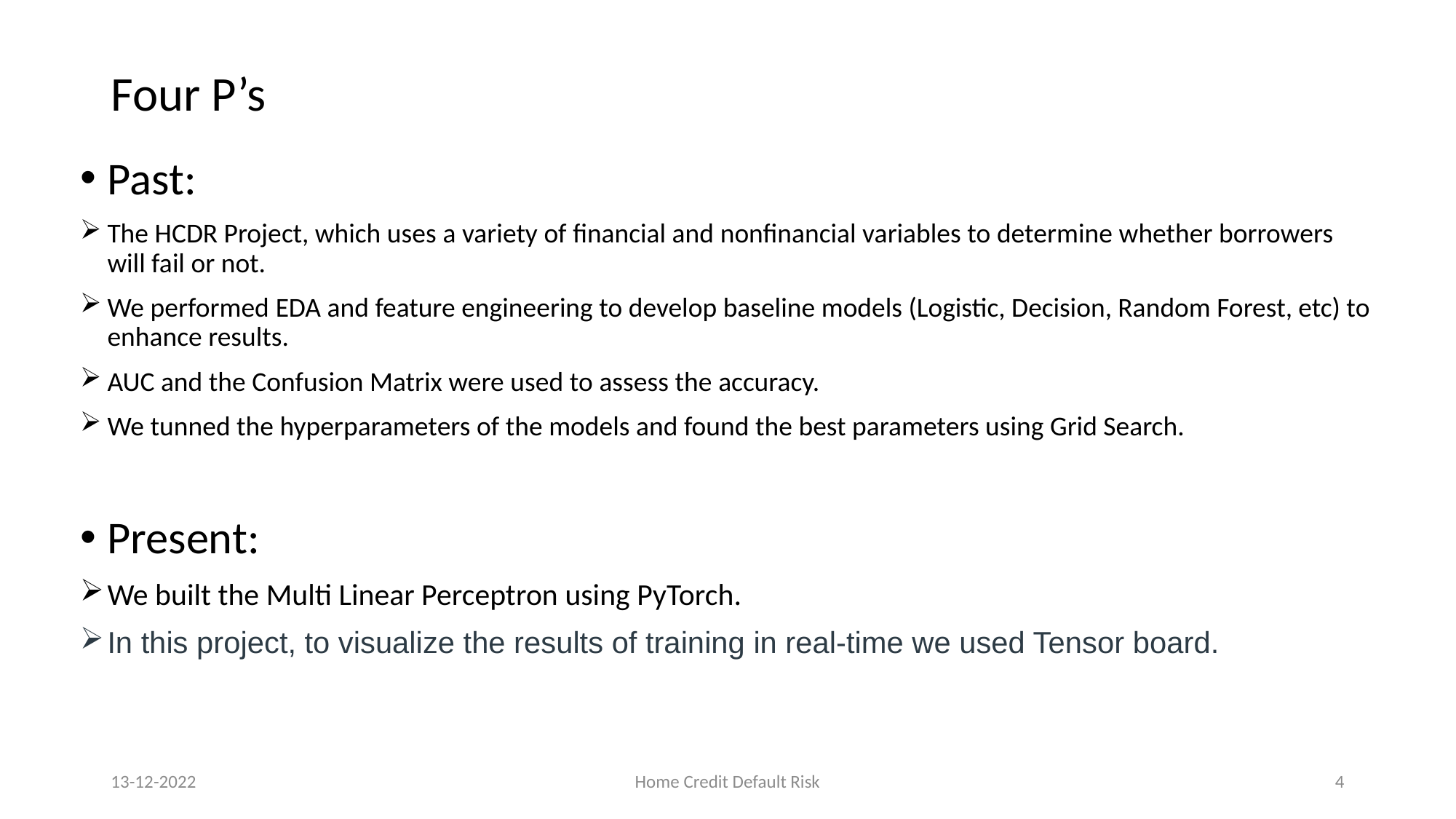

# Four P’s
Past:
The HCDR Project, which uses a variety of financial and nonfinancial variables to determine whether borrowers will fail or not.
We performed EDA and feature engineering to develop baseline models (Logistic, Decision, Random Forest, etc) to enhance results.
AUC and the Confusion Matrix were used to assess the accuracy.
We tunned the hyperparameters of the models and found the best parameters using Grid Search.

Present:
We built the Multi Linear Perceptron using PyTorch.
In this project, to visualize the results of training in real-time we used Tensor board.

13-12-2022
Home Credit Default Risk
4